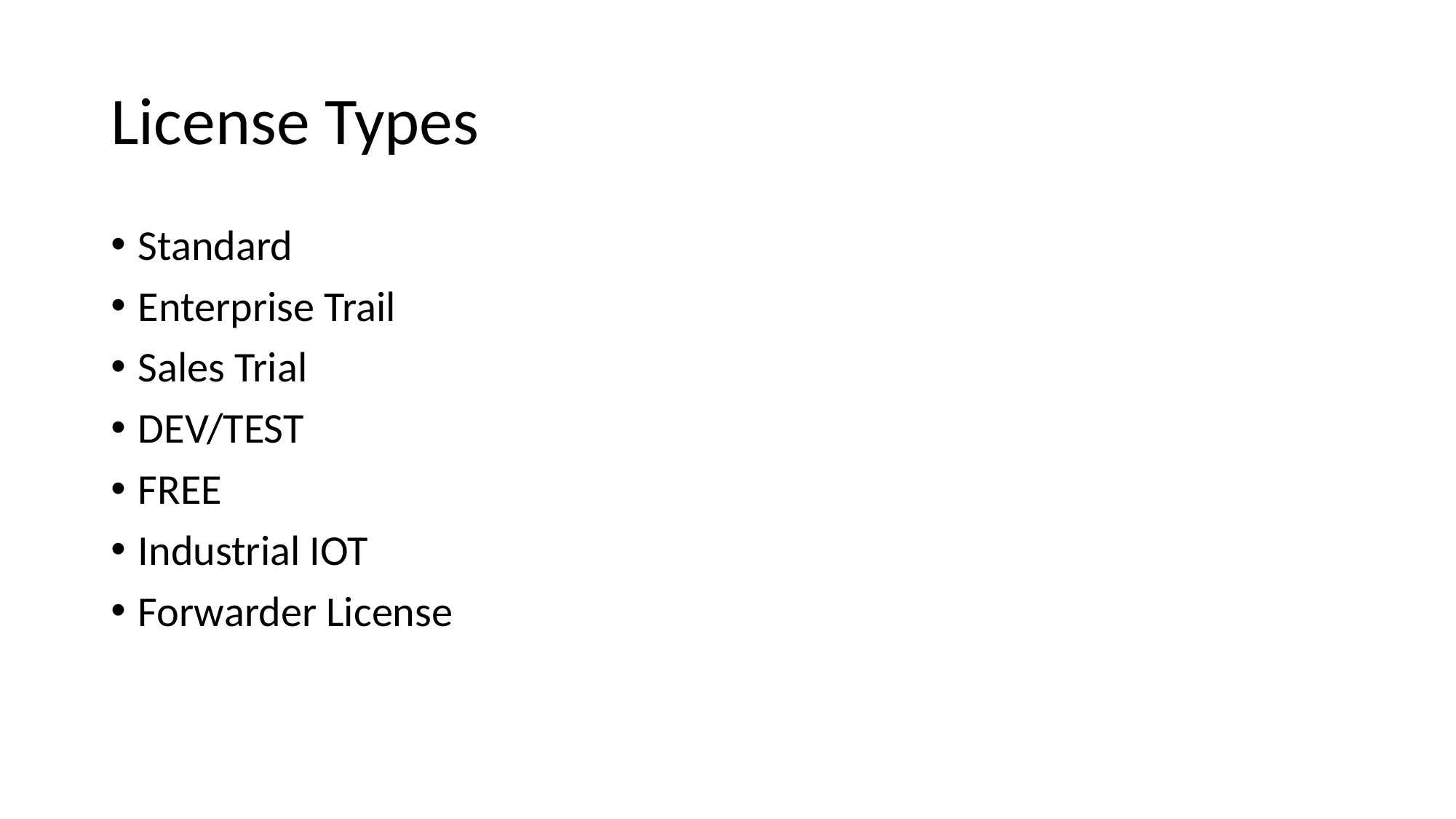

# License Types
Standard
Enterprise Trail
Sales Trial
DEV/TEST
FREE
Industrial IOT
Forwarder License